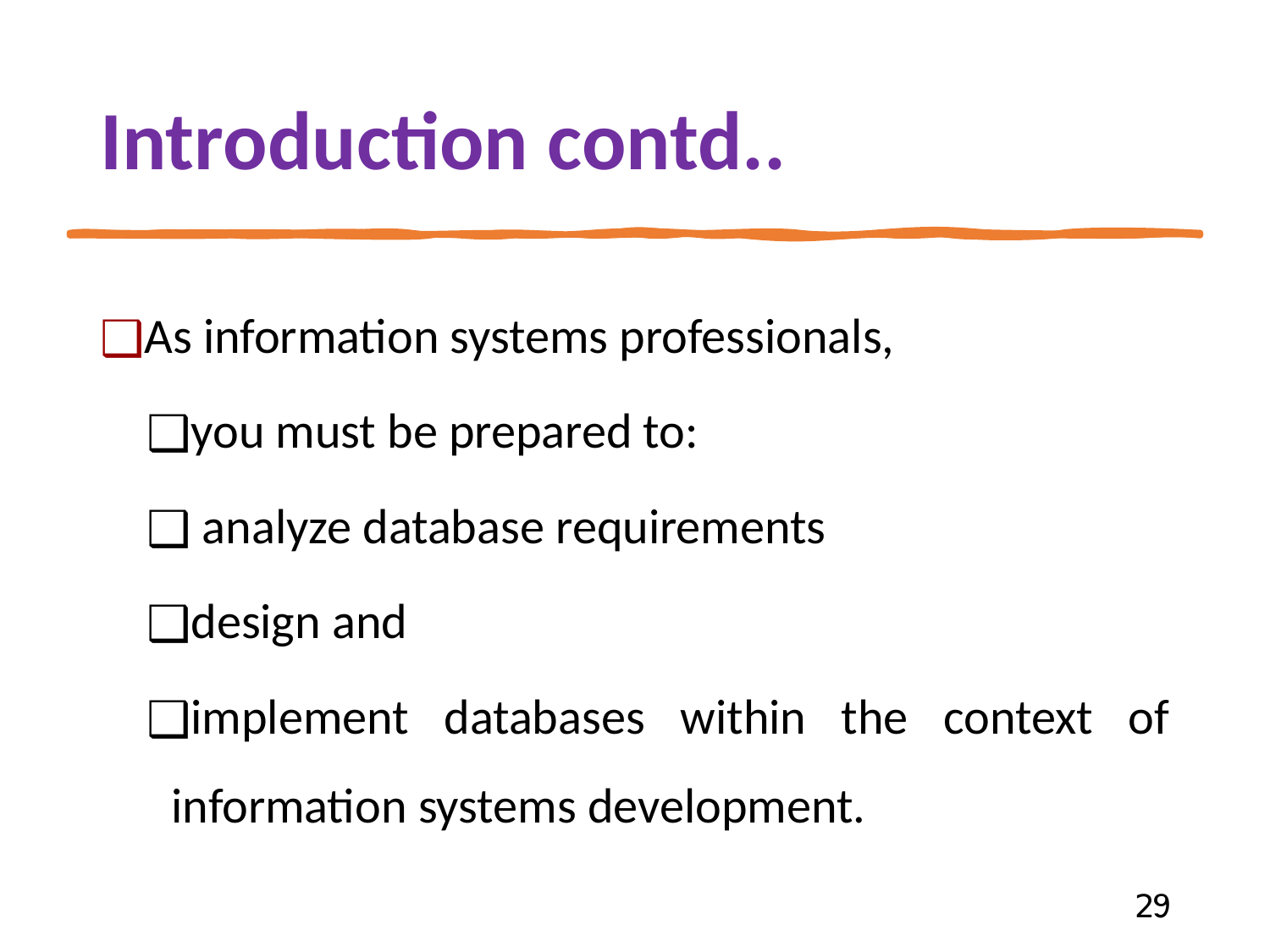

# Introduction contd..

As information systems professionals,
you must be prepared to:
 analyze database requirements
design and
implement databases within the context of information systems development.
29